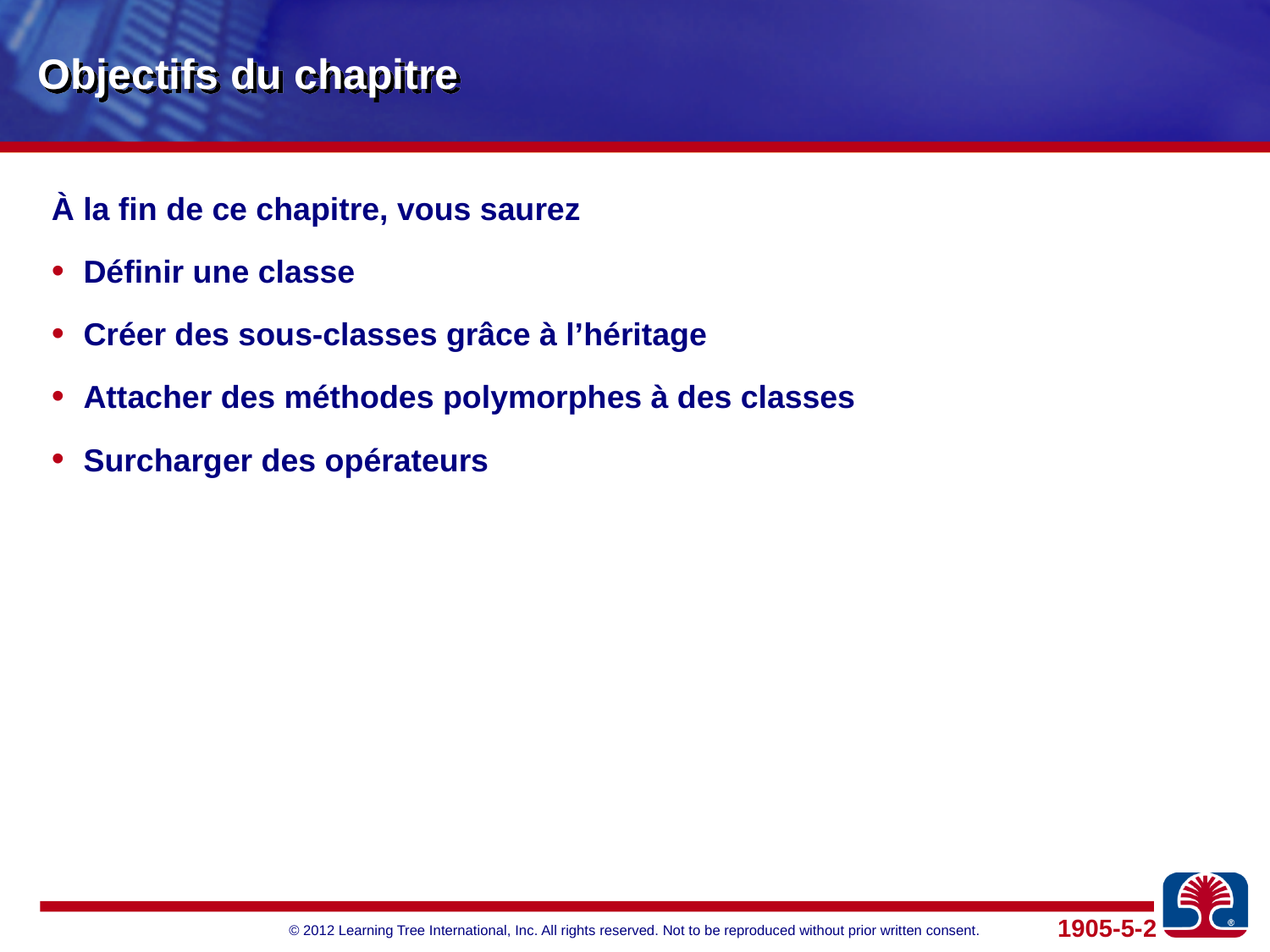

# Objectifs du chapitre
À la fin de ce chapitre, vous saurez
Définir une classe
Créer des sous-classes grâce à l’héritage
Attacher des méthodes polymorphes à des classes
Surcharger des opérateurs